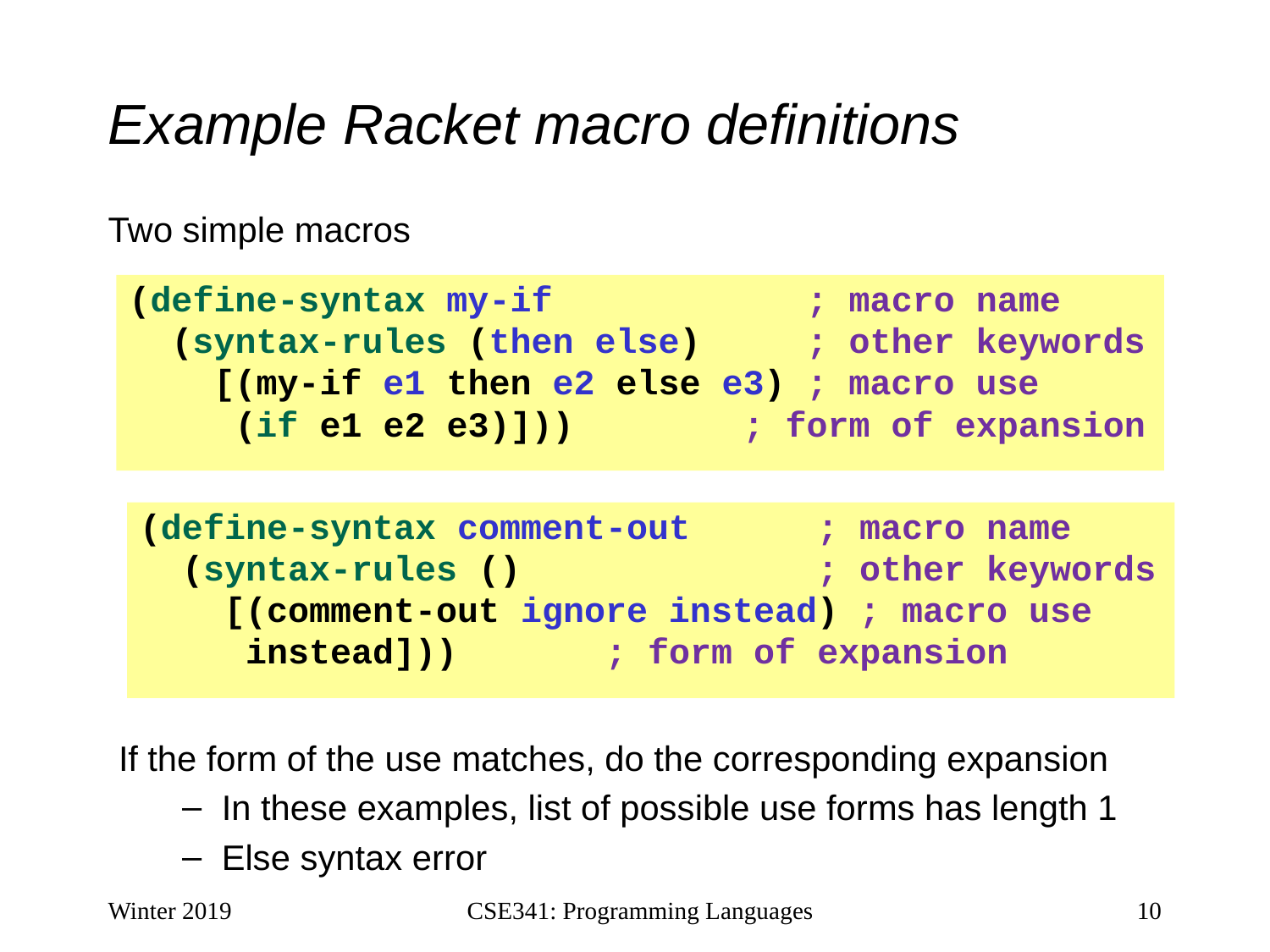

# Example Racket macro definitions
Two simple macros
(define-syntax my-if            ; macro name
  (syntax-rules (then else)     ; other keywords
    [(my-if e1 then e2 else e3) ; macro use
     (if e1 e2 e3)]))        ; form of expansion

(define-syntax comment-out      ; macro name
  (syntax-rules ()              ; other keywords
    [(comment-out ignore instead) ; macro use
     instead]))       ; form of expansion

If the form of the use matches, do the corresponding expansion
In these examples, list of possible use forms has length 1
Else syntax error
Winter 2019
CSE341: Programming Languages
10